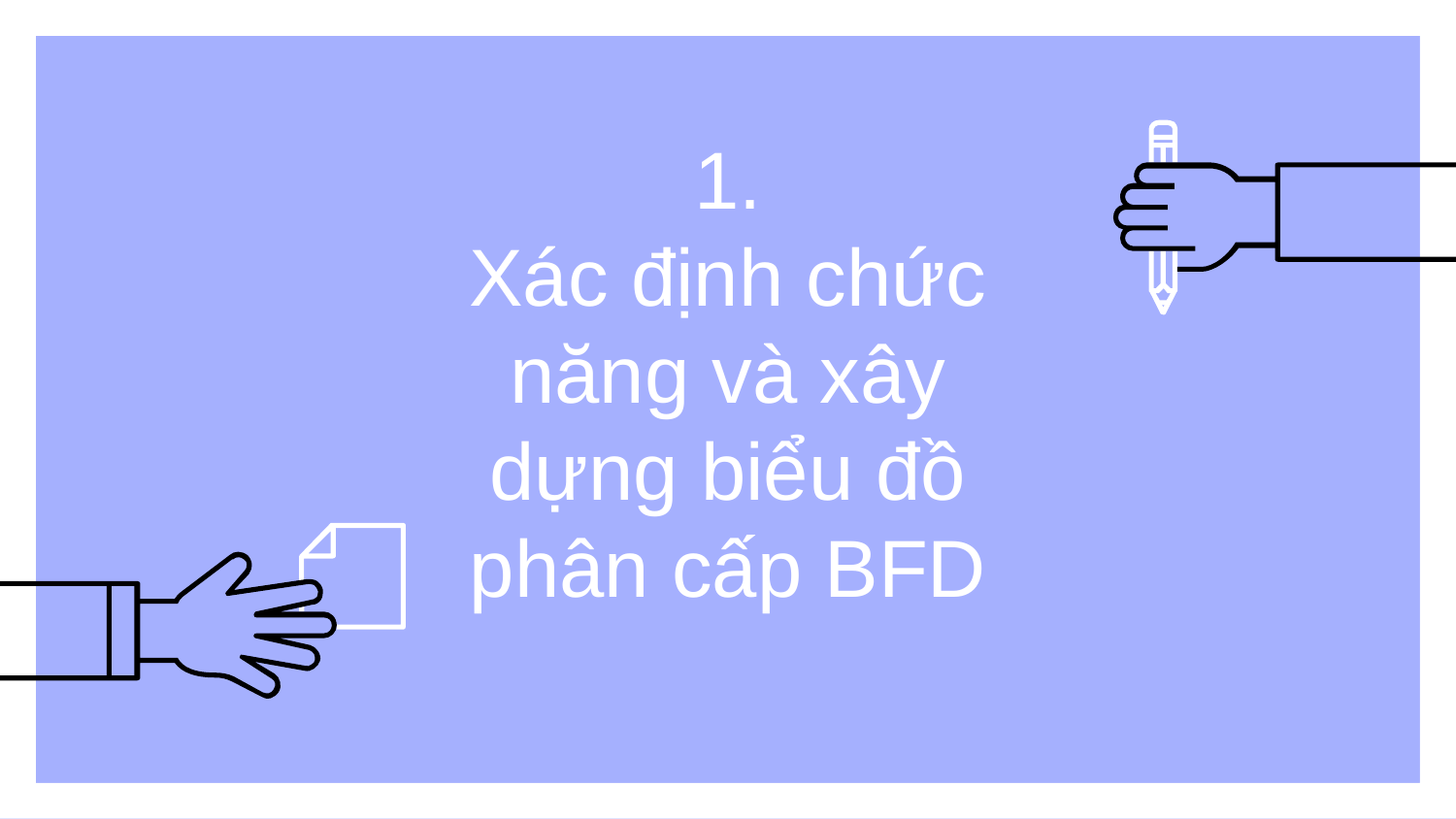

# 1.
Xác định chức năng và xây dựng biểu đồ phân cấp BFD